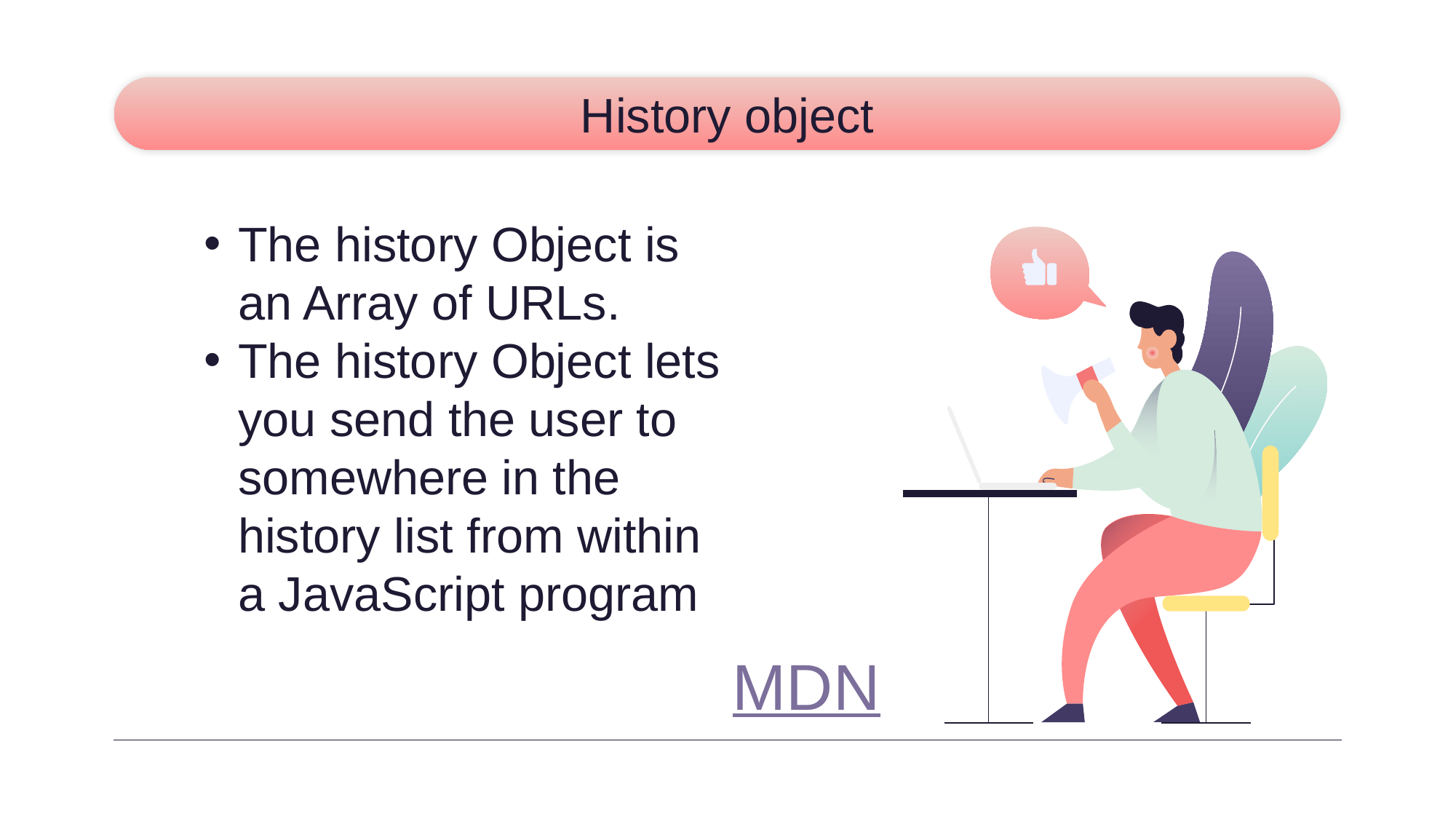

# History object
The history Object is an Array of URLs.
The history Object lets you send the user to somewhere in the history list from within a JavaScript program

MDN